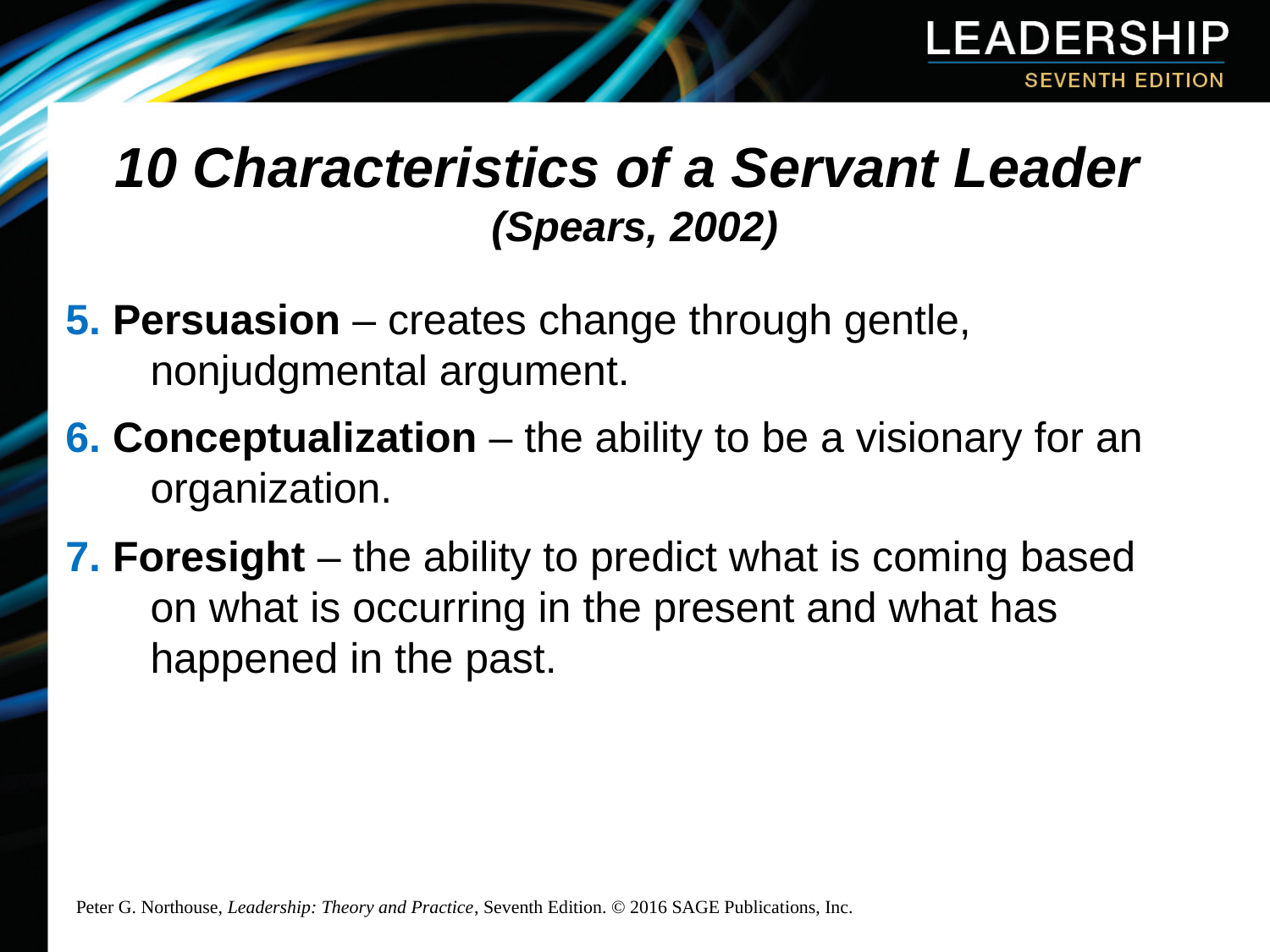

# 10 Characteristics of a Servant Leader  (Spears, 2002)
5. Persuasion – creates change through gentle, nonjudgmental argument.
6. Conceptualization – the ability to be a visionary for an organization.
7. Foresight – the ability to predict what is coming based on what is occurring in the present and what has happened in the past.

Peter G. Northouse, Leadership: Theory and Practice, Seventh Edition. © 2016 SAGE Publications, Inc.